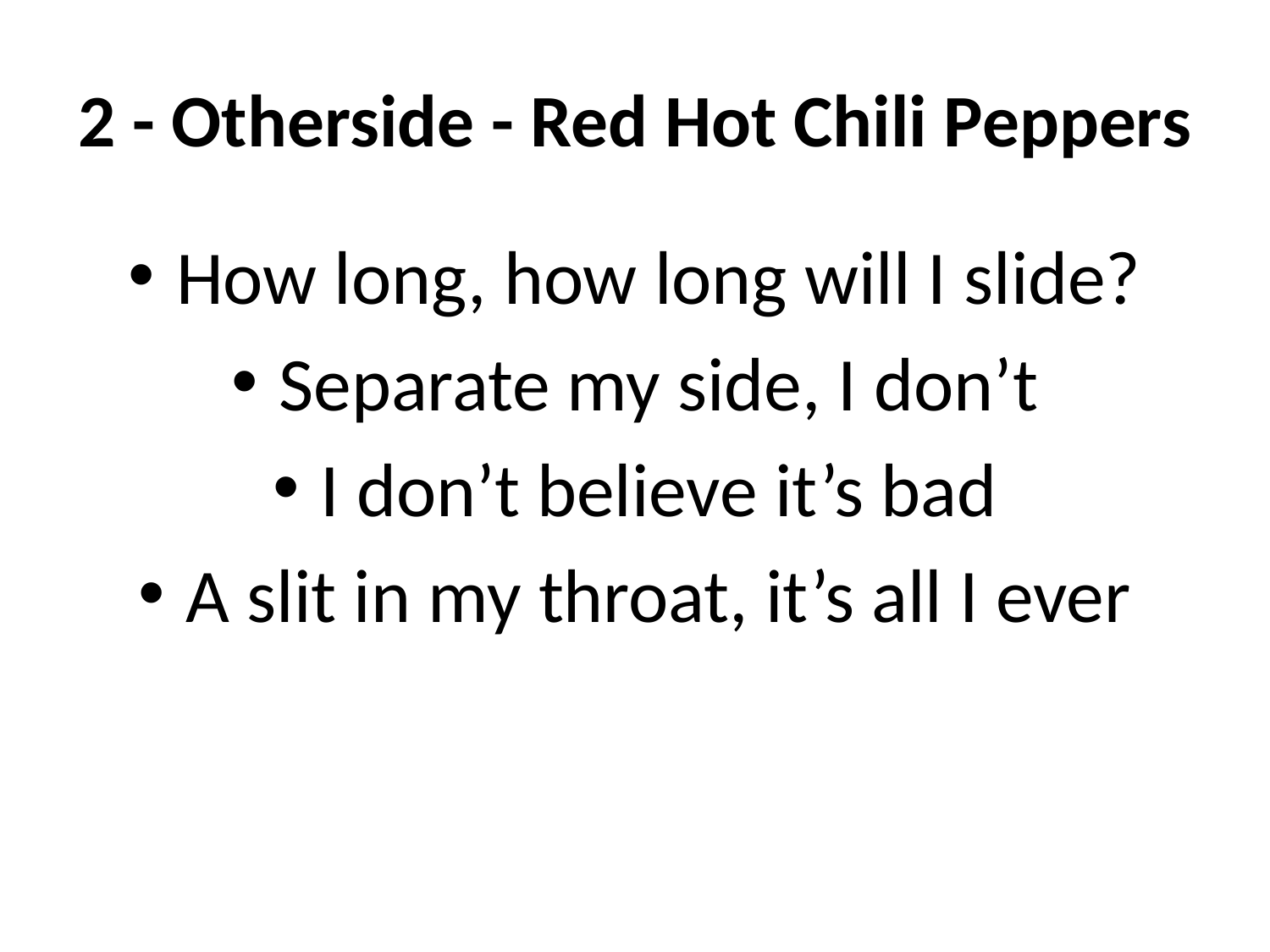

# 2 - Otherside - Red Hot Chili Peppers
How long, how long will I slide?
Separate my side, I don’t
I don’t believe it’s bad
A slit in my throat, it’s all I ever